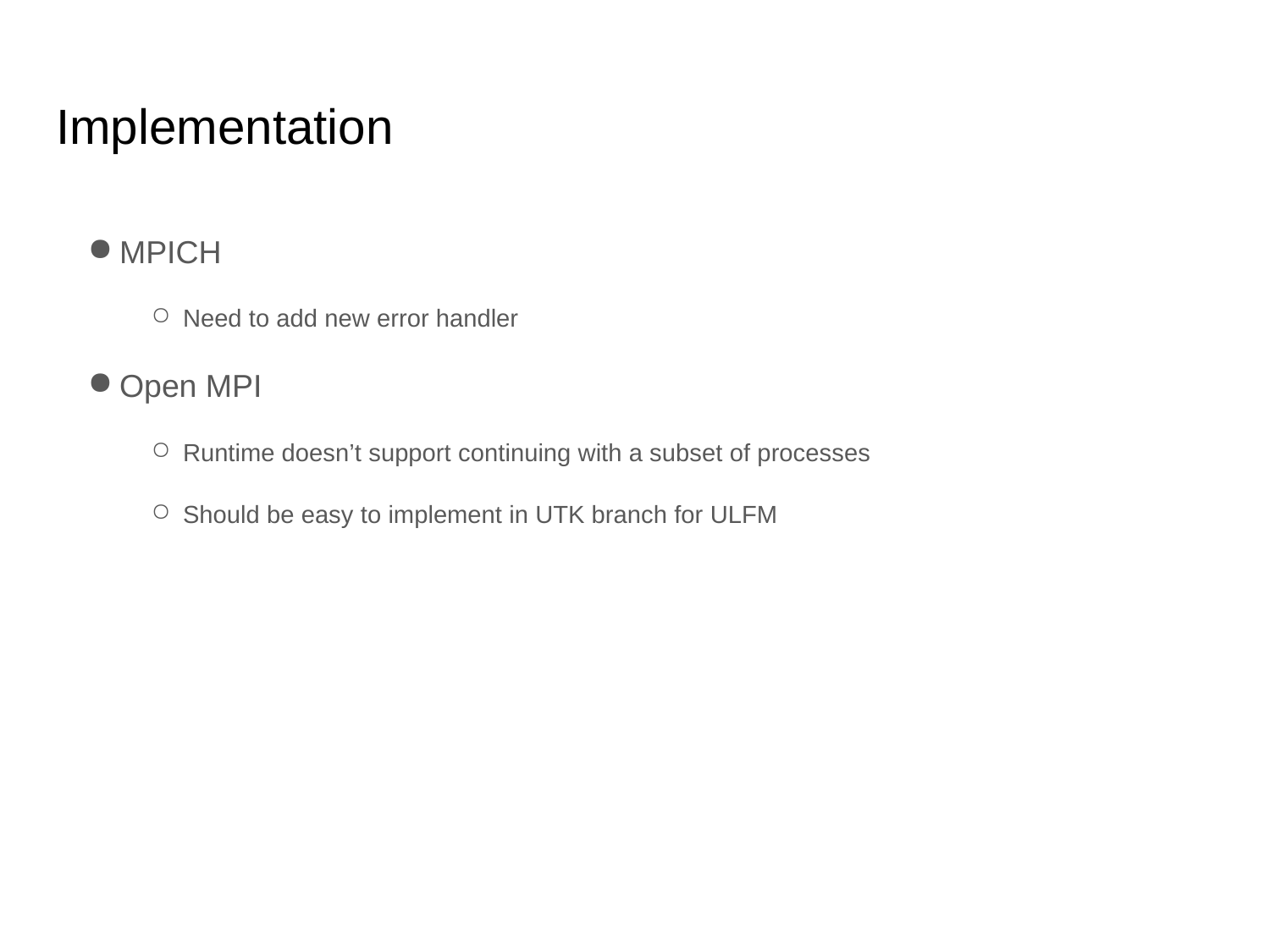

# Implementation
MPICH
Need to add new error handler
Open MPI
Runtime doesn’t support continuing with a subset of processes
Should be easy to implement in UTK branch for ULFM